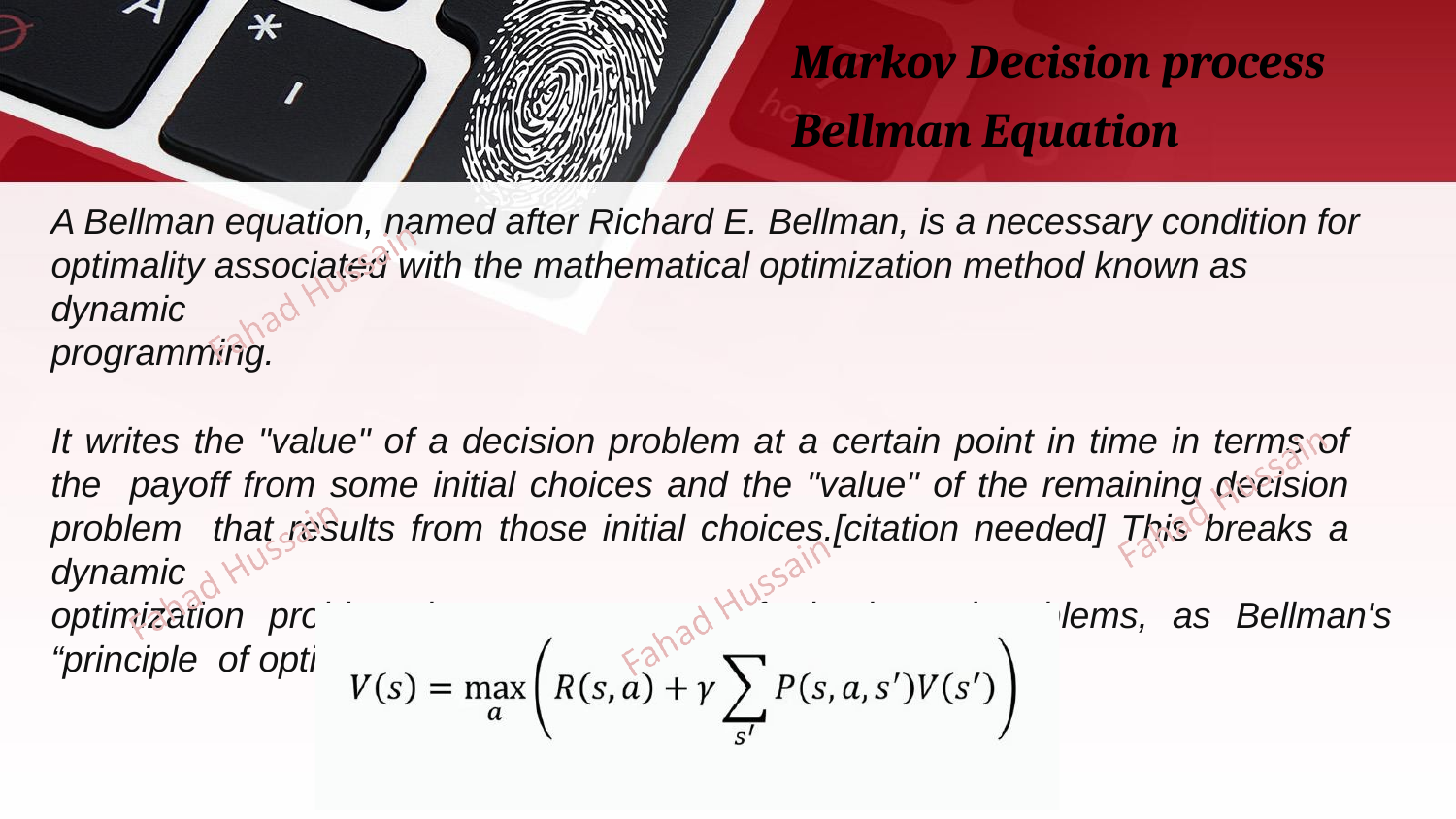

# Markov Decision process  Bellman Equation
A Bellman equation, named after Richard E. Bellman, is a necessary condition for
optimality associated with the mathematical optimization method known as dynamic
programming.

It writes the "value" of a decision problem at a certain point in time in terms of the  payoff from some initial choices and the "value" of the remaining decision problem  that results from those initial choices.[citation needed] This breaks a dynamic
optimization problem into a sequence of simpler subproblems, as Bellman's “principle  of optimality” prescribes!